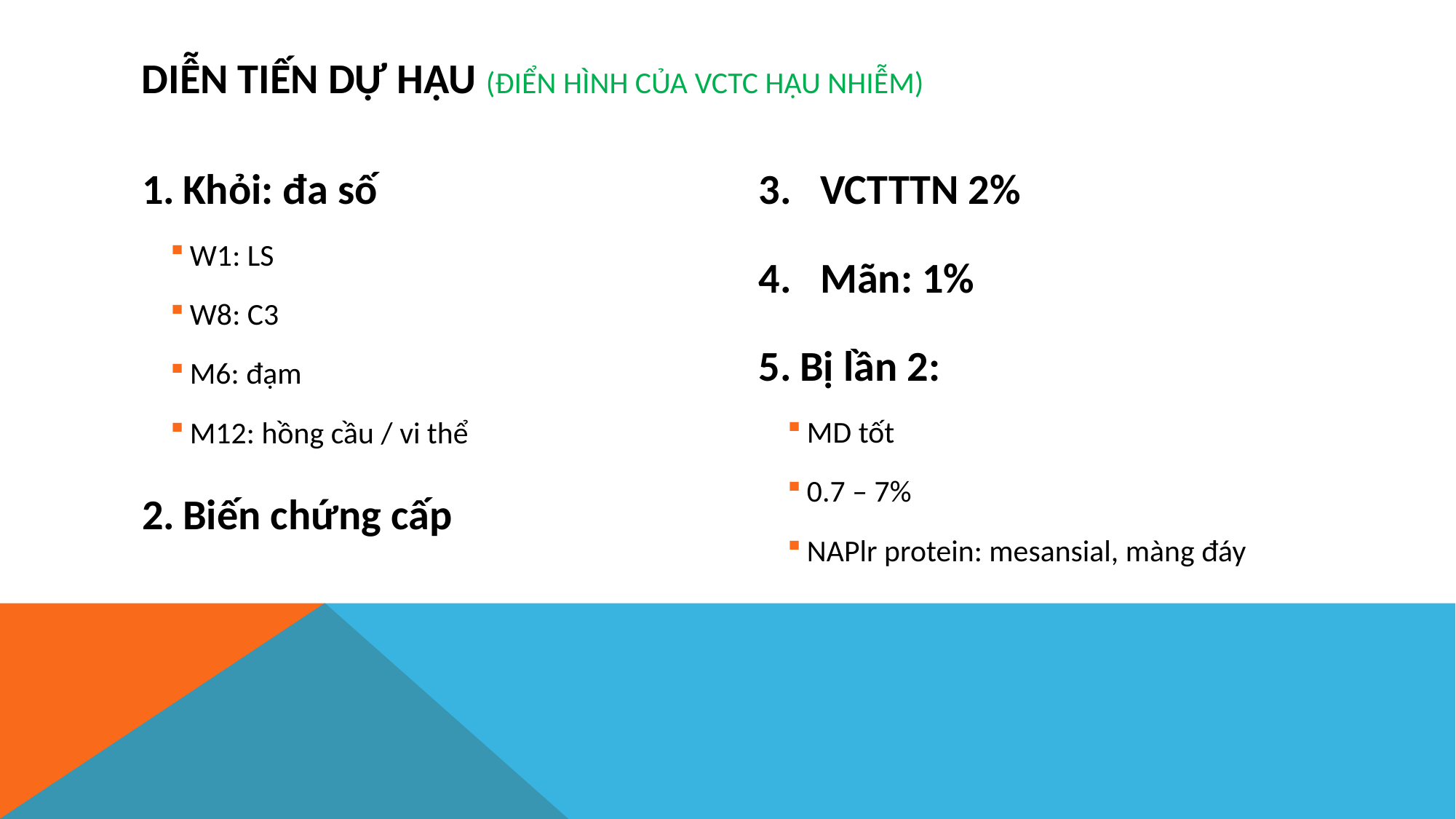

# Diễn tiến dự hậu (điển hình của VCTC hậu nhiễm)
Khỏi: đa số
W1: LS
W8: C3
M6: đạm
M12: hồng cầu / vi thể
Biến chứng cấp
VCTTTN 2%
Mãn: 1%
Bị lần 2:
MD tốt
0.7 – 7%
NAPlr protein: mesansial, màng đáy